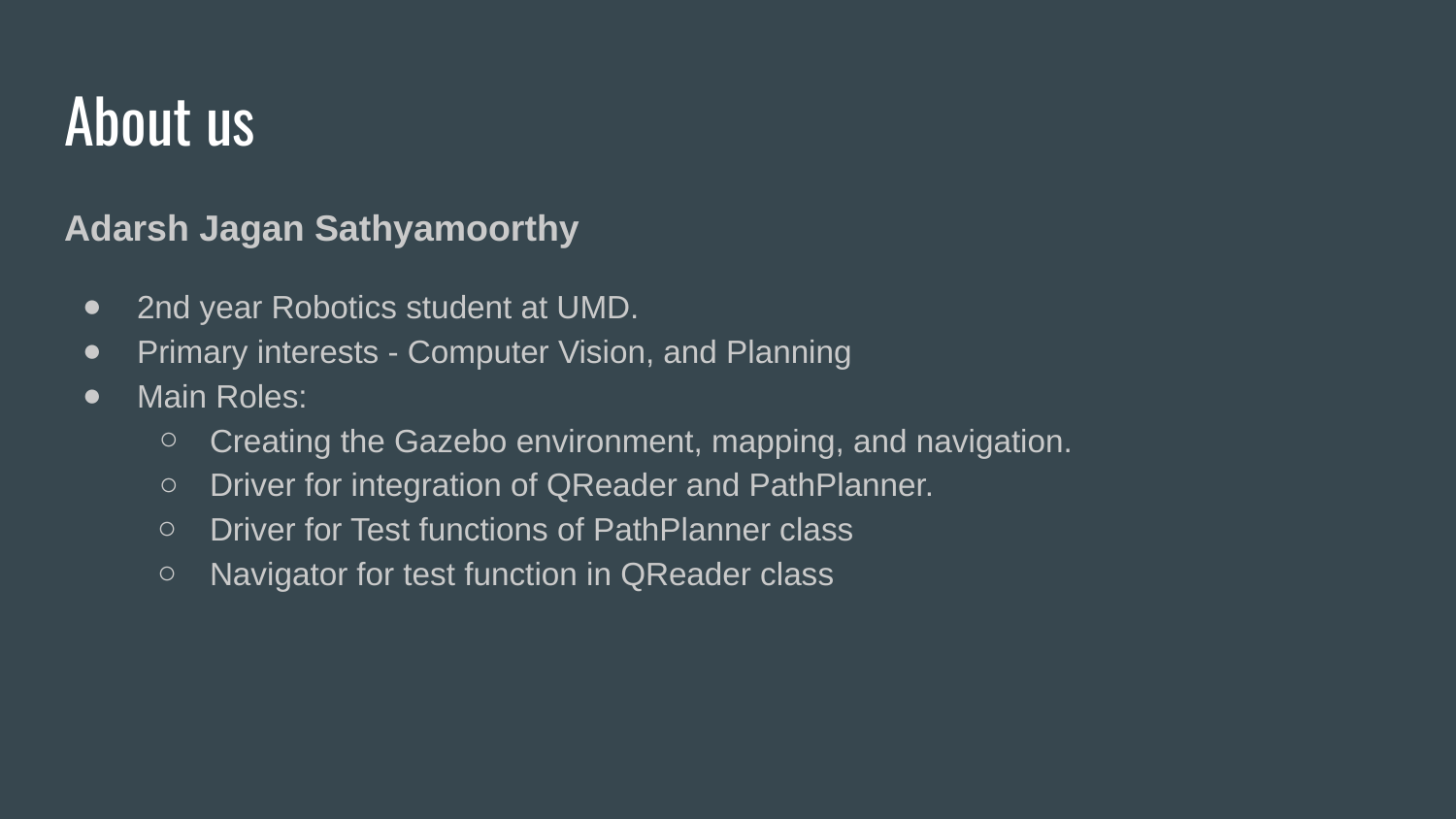

# About us
Adarsh Jagan Sathyamoorthy
2nd year Robotics student at UMD.
Primary interests - Computer Vision, and Planning
Main Roles:
Creating the Gazebo environment, mapping, and navigation.
Driver for integration of QReader and PathPlanner.
Driver for Test functions of PathPlanner class
Navigator for test function in QReader class